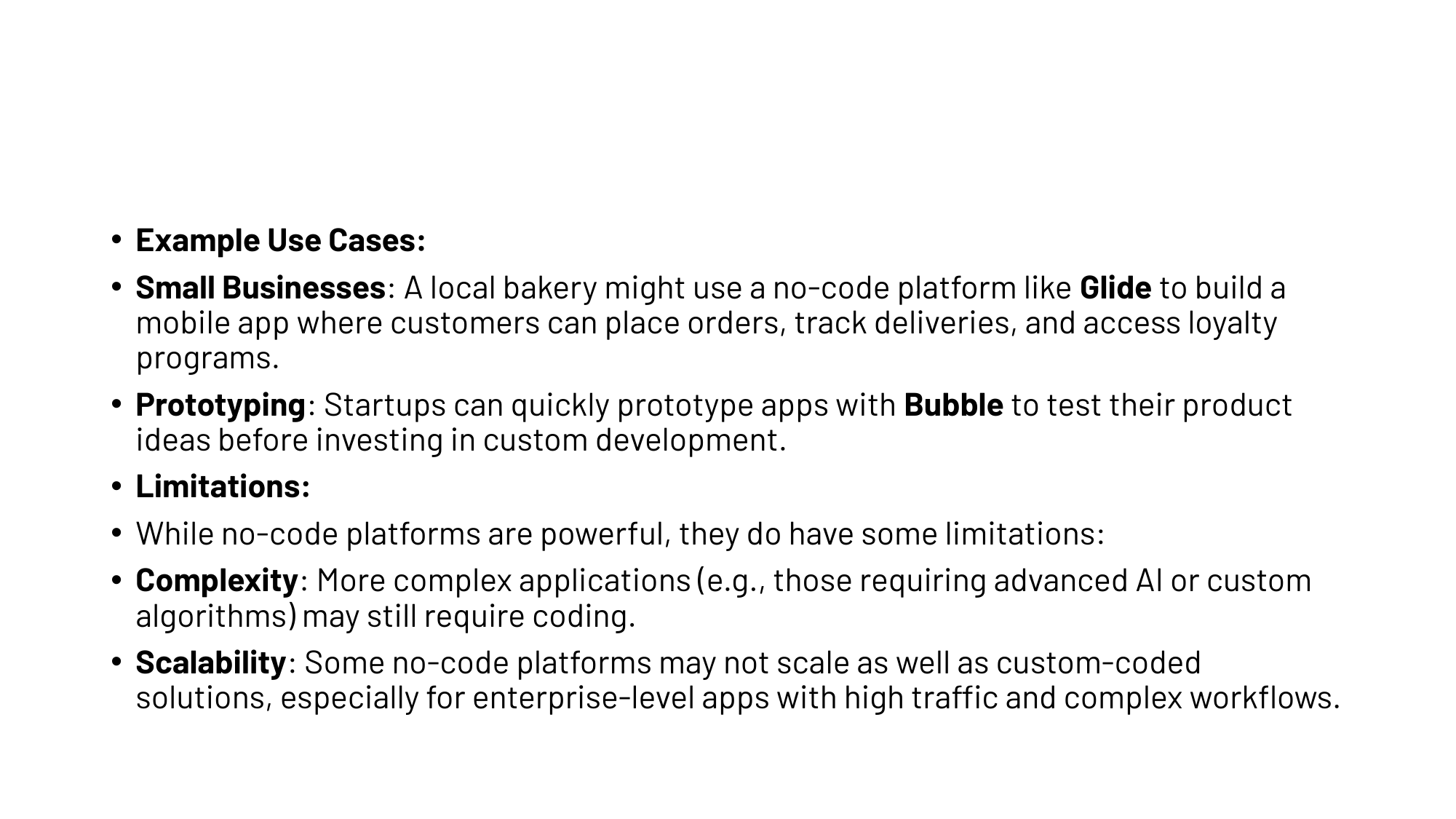

#
Example Use Cases:
Small Businesses: A local bakery might use a no-code platform like Glide to build a mobile app where customers can place orders, track deliveries, and access loyalty programs.
Prototyping: Startups can quickly prototype apps with Bubble to test their product ideas before investing in custom development.
Limitations:
While no-code platforms are powerful, they do have some limitations:
Complexity: More complex applications (e.g., those requiring advanced AI or custom algorithms) may still require coding.
Scalability: Some no-code platforms may not scale as well as custom-coded solutions, especially for enterprise-level apps with high traffic and complex workflows.